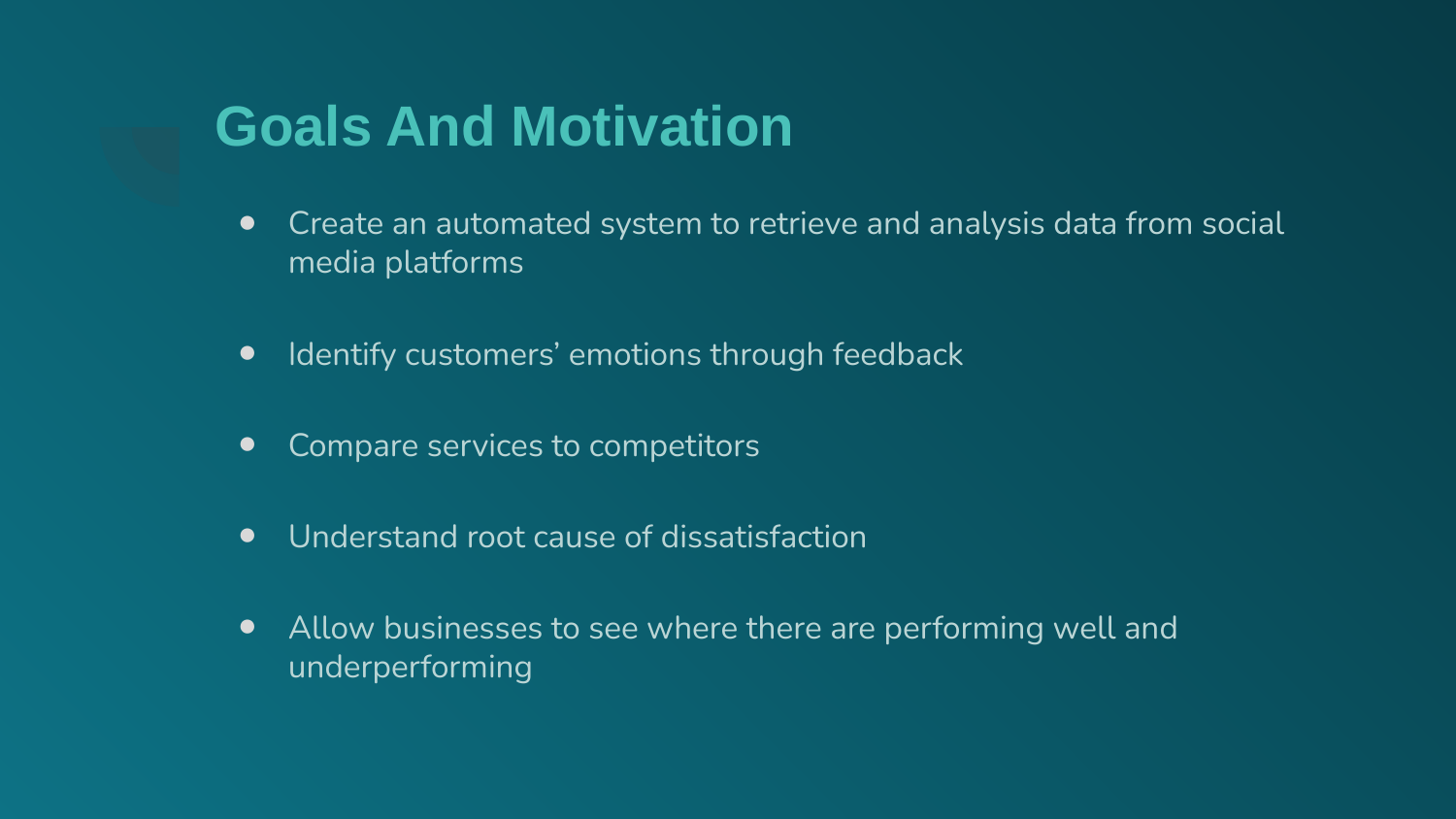

# Goals And Motivation
Create an automated system to retrieve and analysis data from social media platforms
Identify customers’ emotions through feedback
Compare services to competitors
Understand root cause of dissatisfaction
Allow businesses to see where there are performing well and underperforming